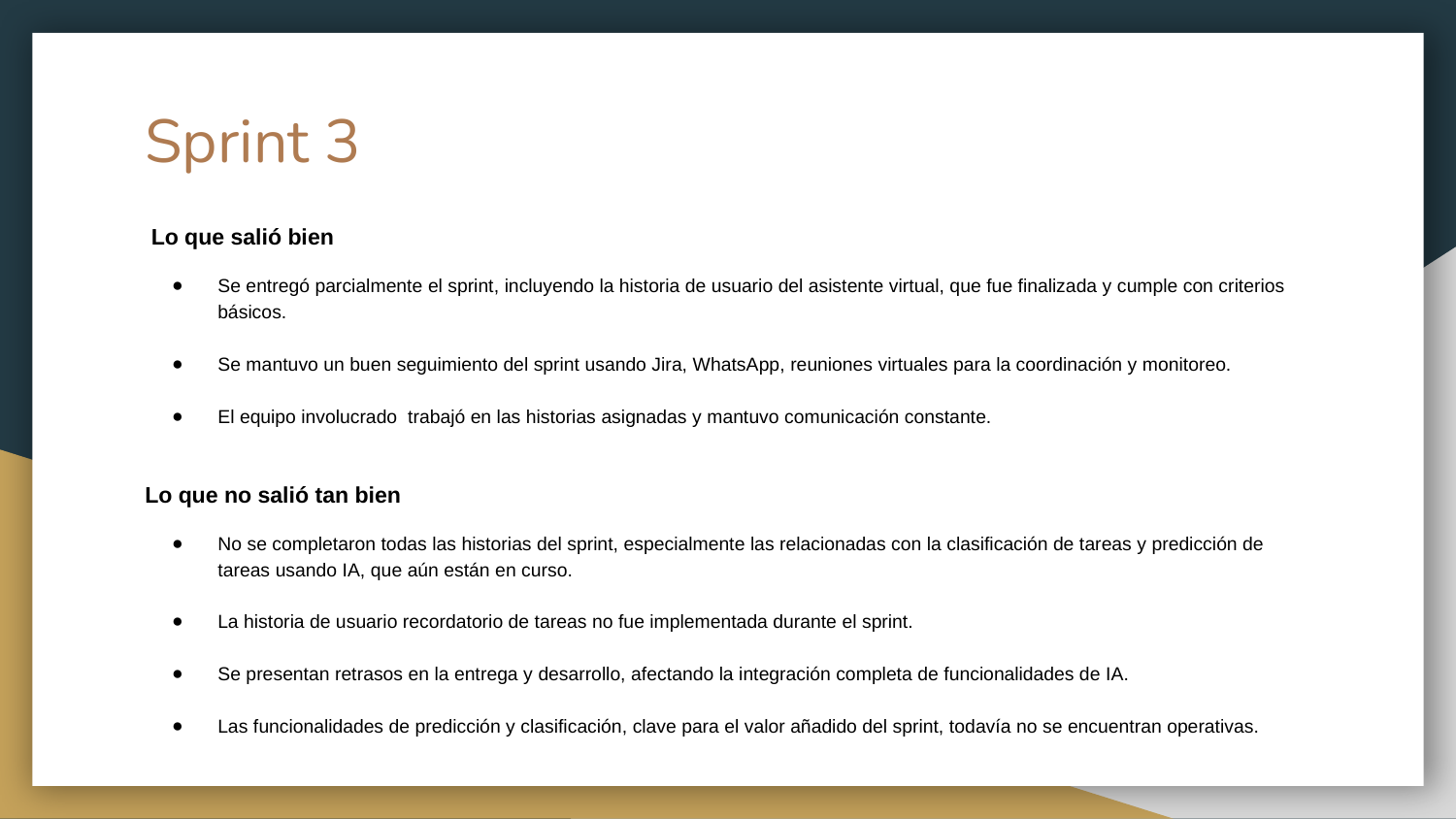

# Sprint 3
 Lo que salió bien
Se entregó parcialmente el sprint, incluyendo la historia de usuario del asistente virtual, que fue finalizada y cumple con criterios básicos.
Se mantuvo un buen seguimiento del sprint usando Jira, WhatsApp, reuniones virtuales para la coordinación y monitoreo.
El equipo involucrado  trabajó en las historias asignadas y mantuvo comunicación constante.
Lo que no salió tan bien
No se completaron todas las historias del sprint, especialmente las relacionadas con la clasificación de tareas y predicción de tareas usando IA, que aún están en curso.
La historia de usuario recordatorio de tareas no fue implementada durante el sprint.
Se presentan retrasos en la entrega y desarrollo, afectando la integración completa de funcionalidades de IA.
Las funcionalidades de predicción y clasificación, clave para el valor añadido del sprint, todavía no se encuentran operativas.